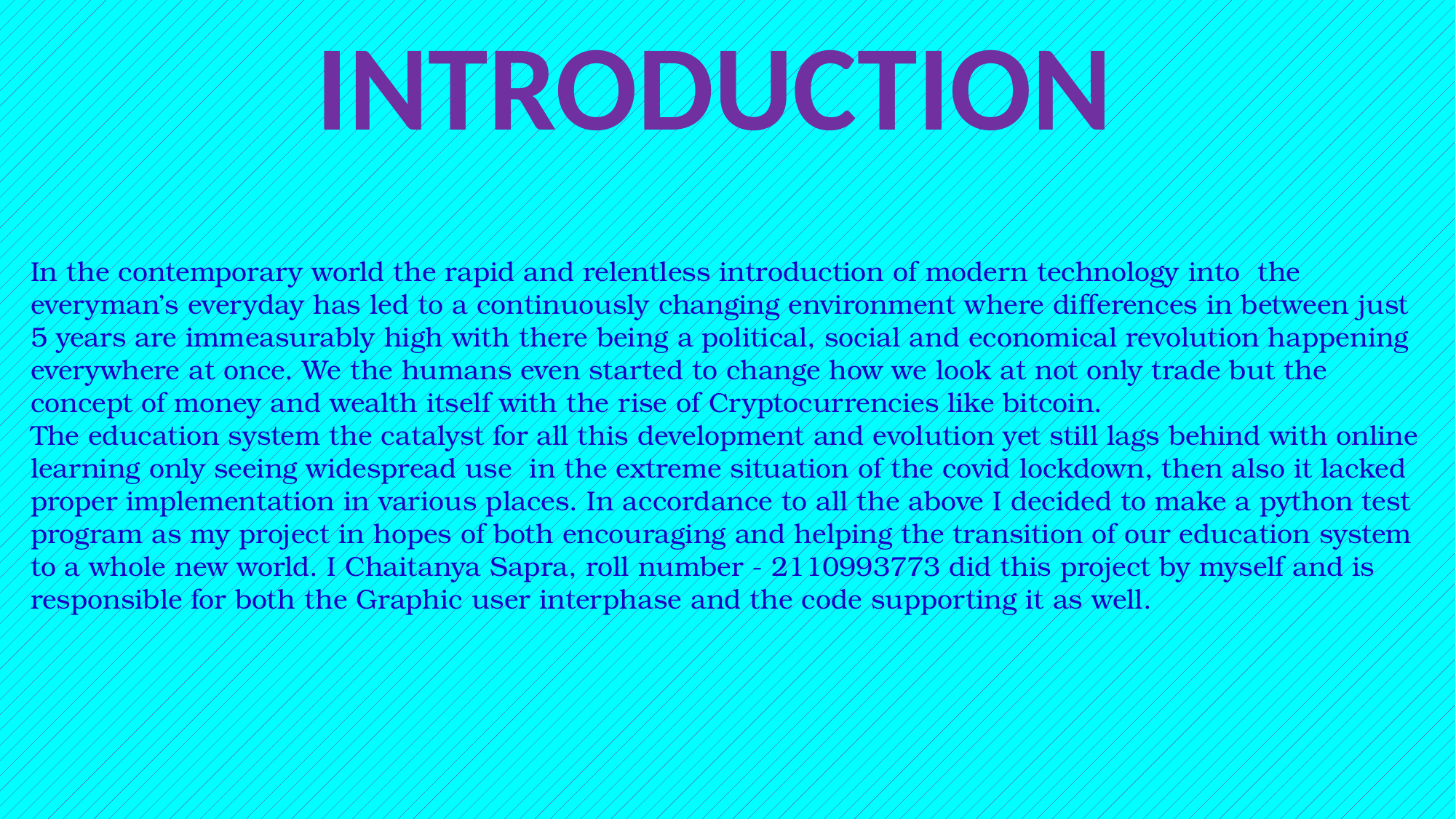

INTRODUCTION
In the contemporary world the rapid and relentless introduction of modern technology into  the everyman’s everyday has led to a continuously changing environment where differences in between just 5 years are immeasurably high with there being a political, social and economical revolution happening everywhere at once. We the humans even started to change how we look at not only trade but the concept of money and wealth itself with the rise of Cryptocurrencies like bitcoin.
The education system the catalyst for all this development and evolution yet still lags behind with online learning only seeing widespread use  in the extreme situation of the covid lockdown, then also it lacked proper implementation in various places. In accordance to all the above I decided to make a python test program as my project in hopes of both encouraging and helping the transition of our education system to a whole new world. I Chaitanya Sapra, roll number - 2110993773 did this project by myself and is responsible for both the Graphic user interphase and the code supporting it as well.